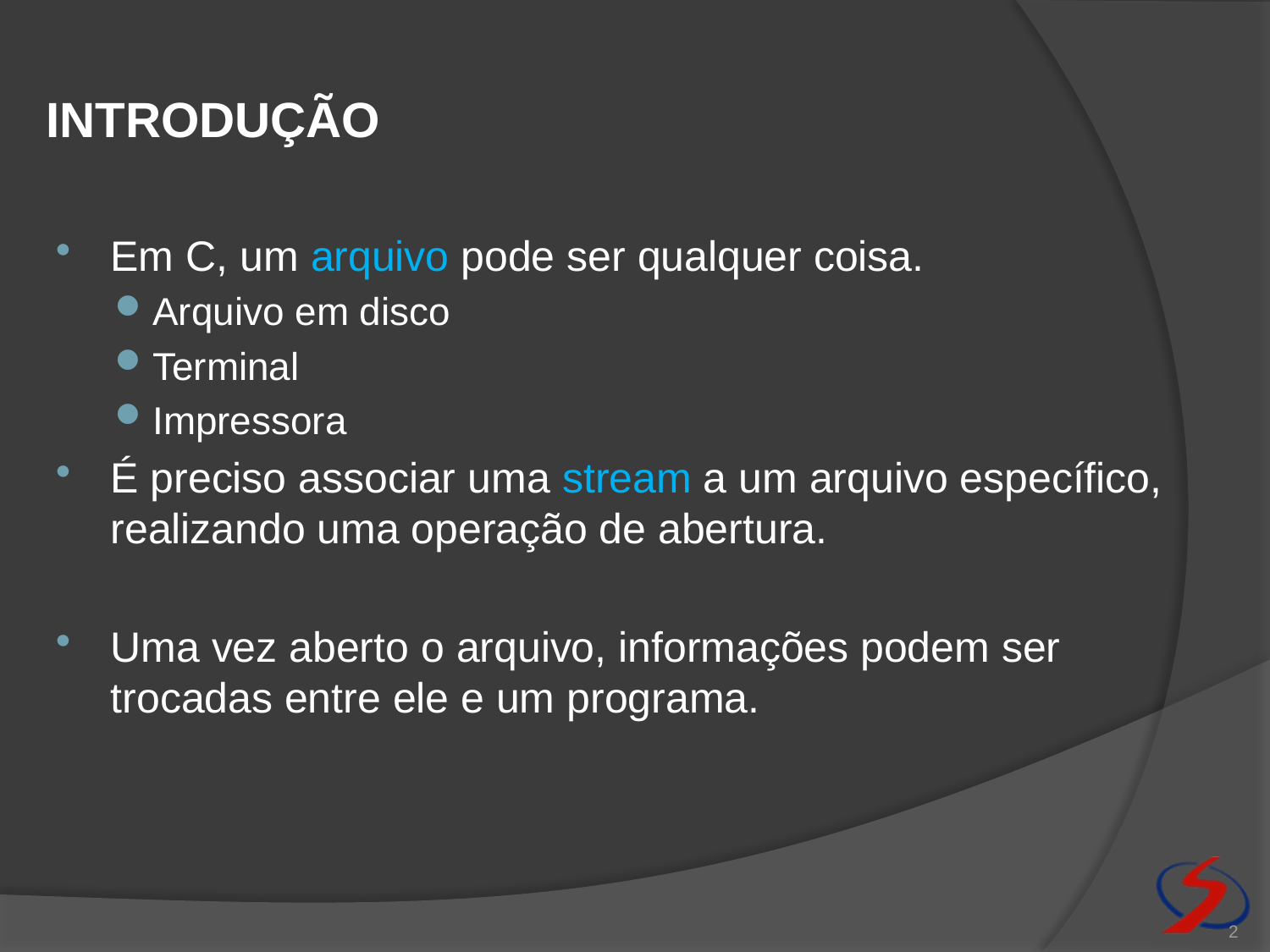

# introdução
Em C, um arquivo pode ser qualquer coisa.
Arquivo em disco
Terminal
Impressora
É preciso associar uma stream a um arquivo específico, realizando uma operação de abertura.

Uma vez aberto o arquivo, informações podem ser trocadas entre ele e um programa.
2